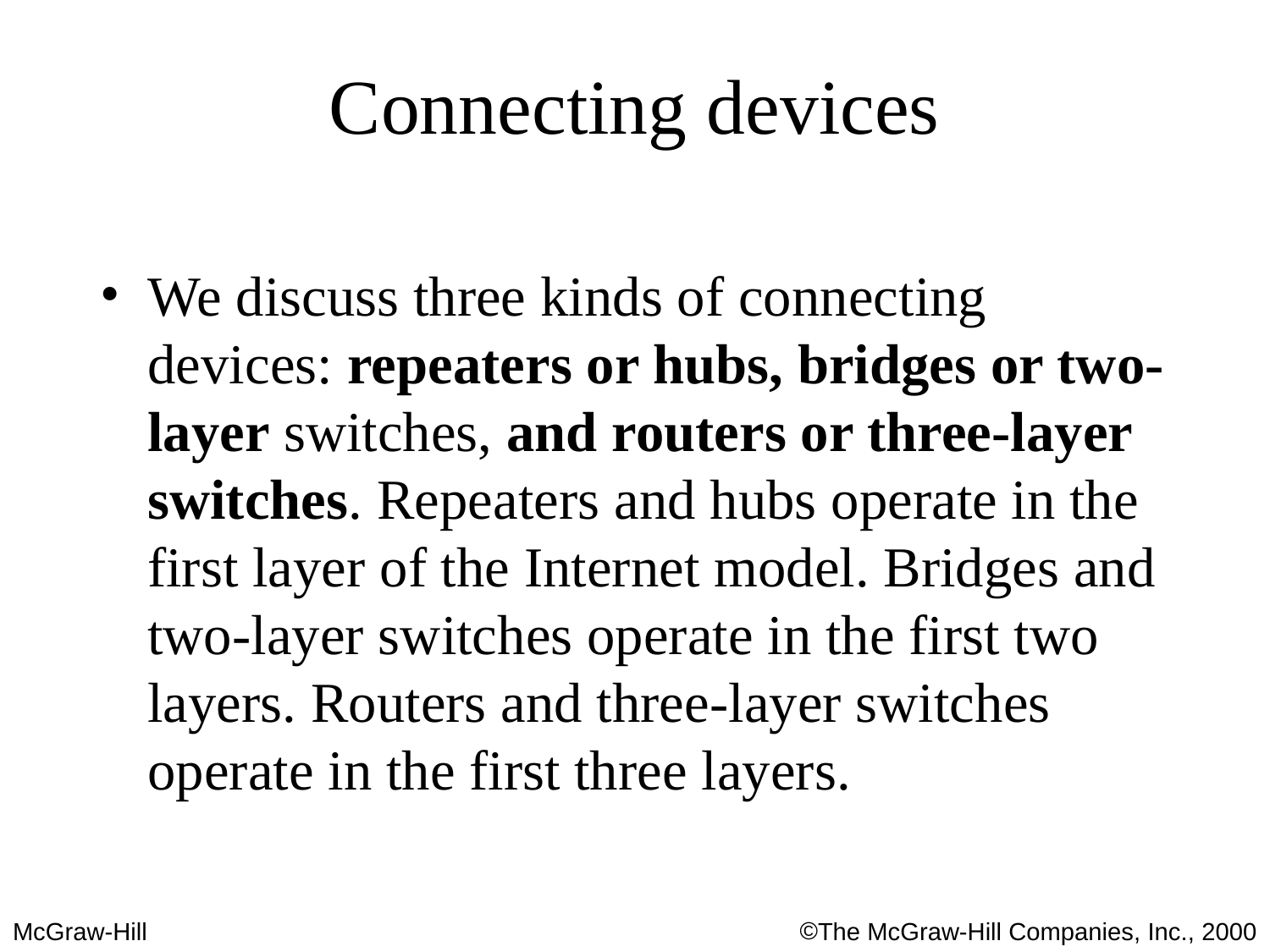

# Connecting devices
We discuss three kinds of connecting devices: repeaters or hubs, bridges or two-layer switches, and routers or three-layer switches. Repeaters and hubs operate in the first layer of the Internet model. Bridges and two-layer switches operate in the first two layers. Routers and three-layer switches operate in the first three layers.